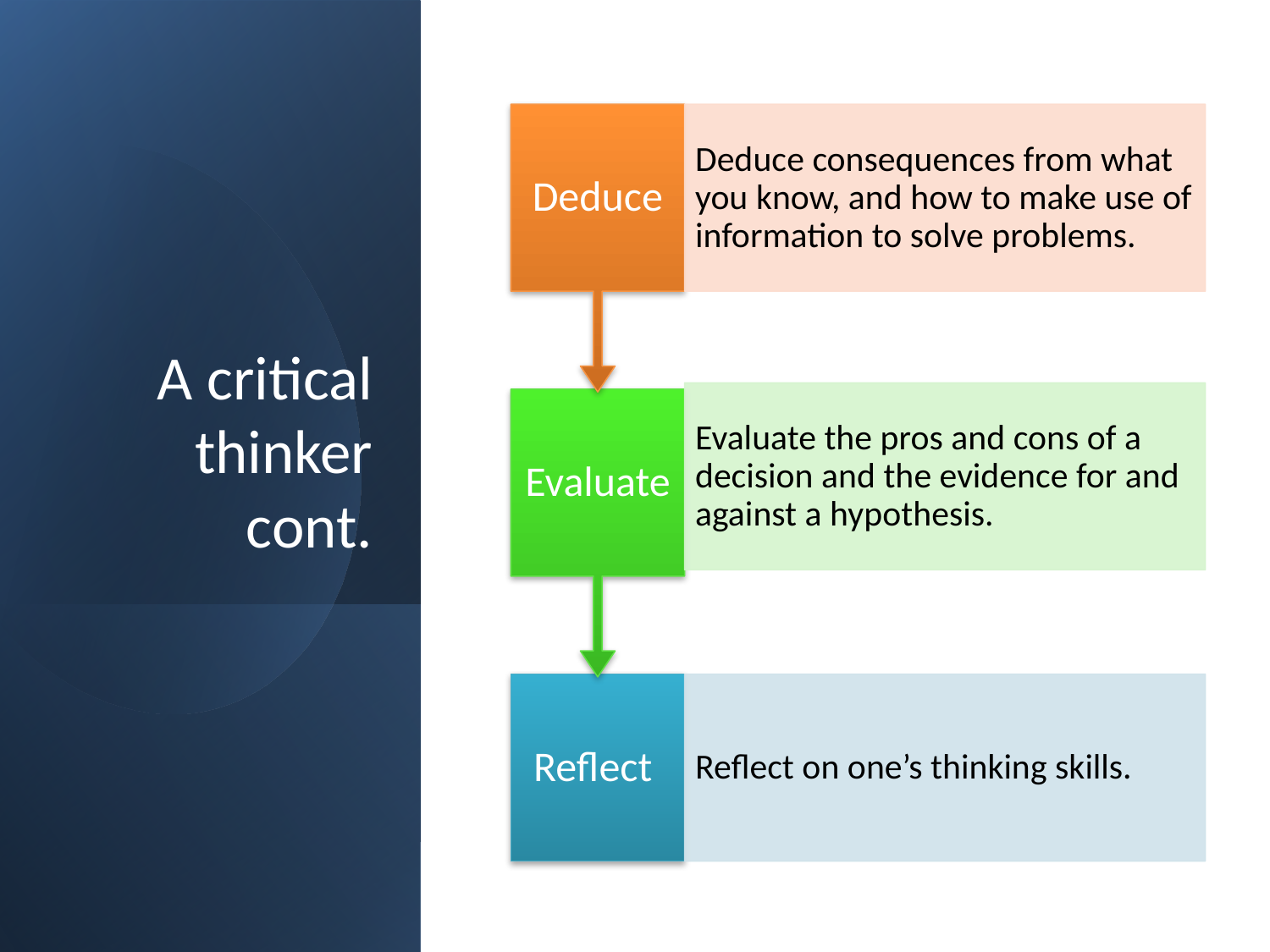

Reflect
Reflect on one’s thinking skills.
Evaluate
Evaluate the pros and cons of a decision and the evidence for and against a hypothesis.
Deduce
Deduce consequences from what you know, and how to make use of information to solve problems.

# A critical thinker cont.